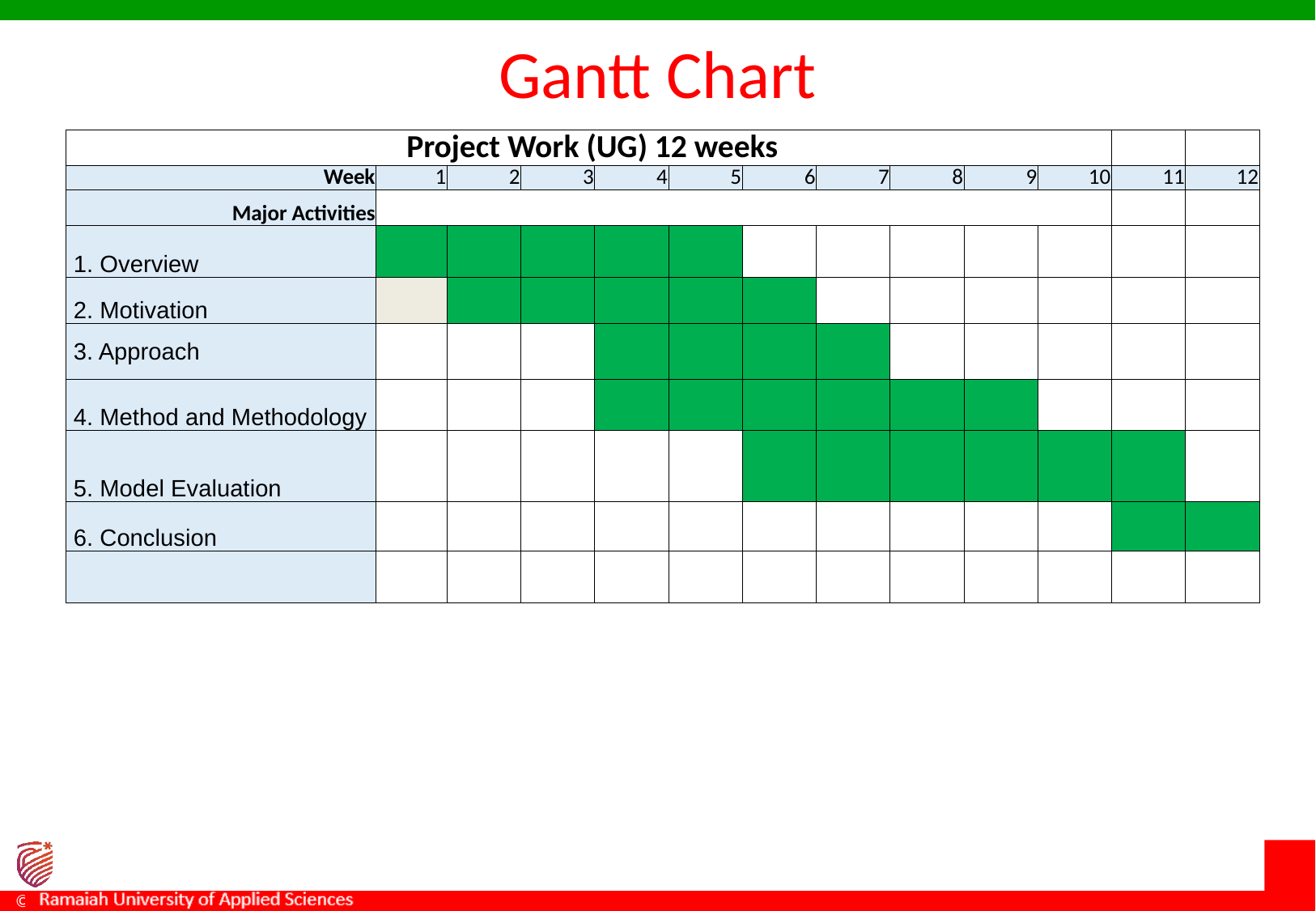

# Gantt Chart
| Project Work (UG) 12 weeks |  |  |  |  |  |  |  |  |  |  |  |  |
| --- | --- | --- | --- | --- | --- | --- | --- | --- | --- | --- | --- | --- |
| Week | 1 | 2 | 3 | 4 | 5 | 6 | 7 | 8 | 9 | 10 | 11 | 12 |
| Major Activities |  |  |  |  |  |  |  |  |  |  |  |  |
| 1. Overview |  |  |  |  |  |  |  |  |  |  |  |  |
| 2. Motivation |  |  |  |  |  |  |  |  |  |  |  |  |
| 3. Approach |  |  |  |  |  |  |  |  |  |  |  |  |
| 4. Method and Methodology |  |  |  |  |  |  |  |  |  |  |  |  |
| 5. Model Evaluation |  |  |  |  |  |  |  |  |  |  |  |  |
| 6. Conclusion |  |  |  |  |  |  |  |  |  |  |  |  |
|  |  |  |  |  |  |  |  |  |  |  |  |  |
|  |  |  |  |  |  |  |  |  |  |  |  |  |